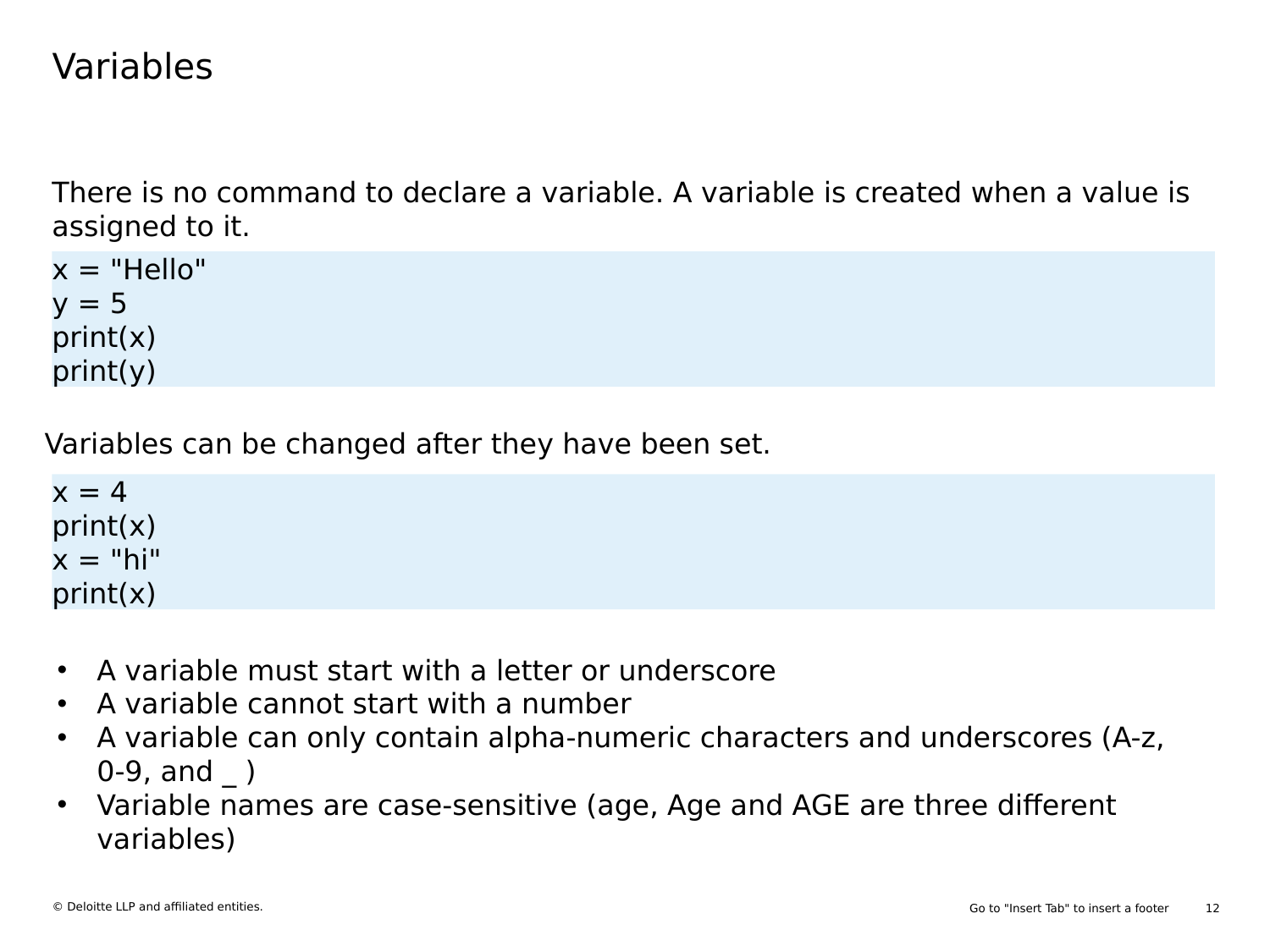

# Variables

There is no command to declare a variable. A variable is created when a value is assigned to it.

x = "Hello"
y = 5
print(x)
print(y)
Variables can be changed after they have been set.

x = 4
print(x)
x = "hi"
print(x)
A variable must start with a letter or underscore
A variable cannot start with a number
A variable can only contain alpha-numeric characters and underscores (A-z, 0-9, and _ )
Variable names are case-sensitive (age, Age and AGE are three different variables)
Go to "Insert Tab" to insert a footer
12